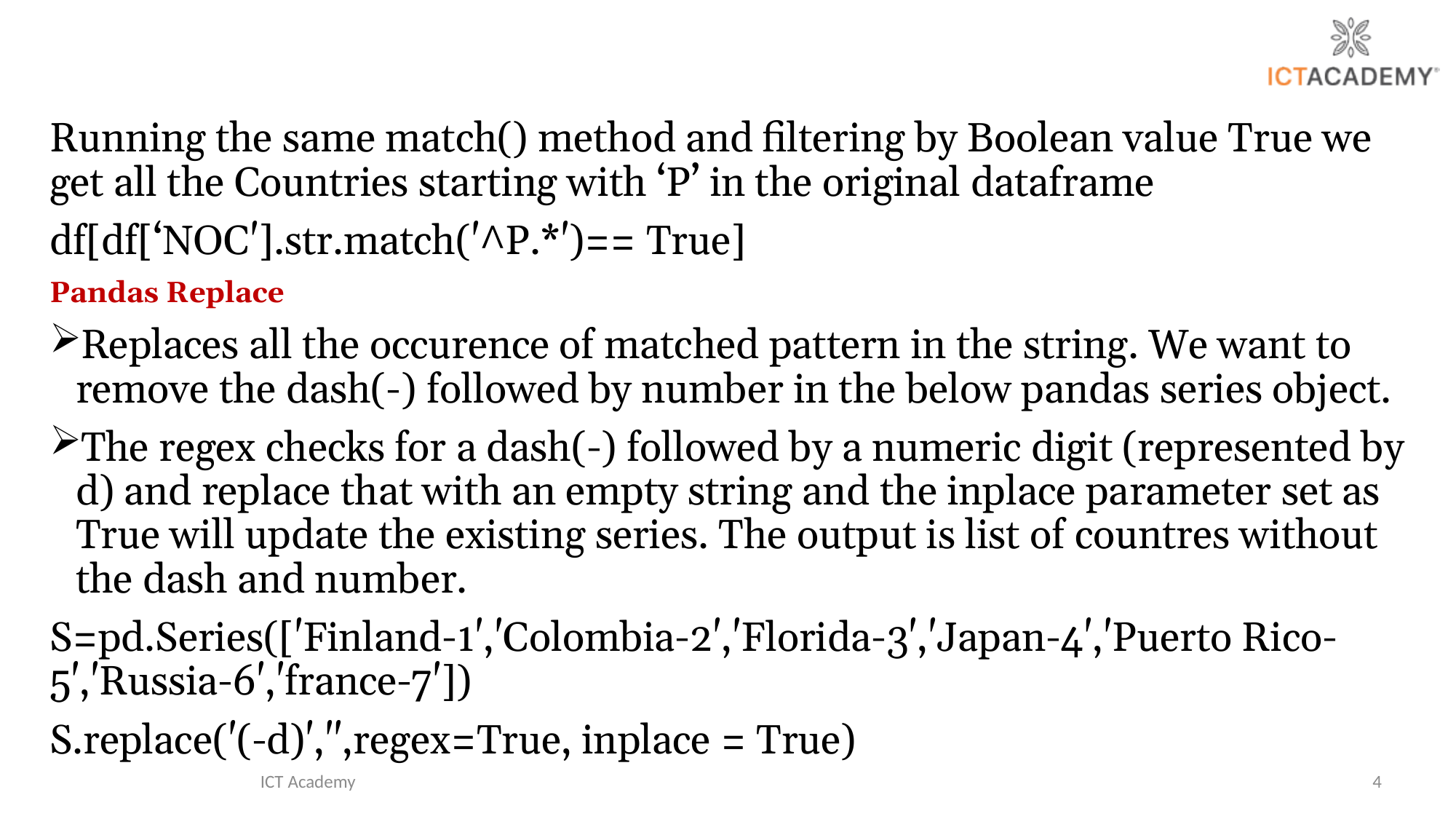

Running the same match() method and filtering by Boolean value True we get all the Countries starting with ‘P’ in the original dataframe
df[df[‘NOC'].str.match('^P.*')== True]
Pandas Replace
Replaces all the occurence of matched pattern in the string. We want to remove the dash(-) followed by number in the below pandas series object.
The regex checks for a dash(-) followed by a numeric digit (represented by d) and replace that with an empty string and the inplace parameter set as True will update the existing series. The output is list of countres without the dash and number.
S=pd.Series(['Finland-1','Colombia-2','Florida-3','Japan-4','Puerto Rico-5','Russia-6','france-7'])
S.replace('(-d)','',regex=True, inplace = True)
ICT Academy
4